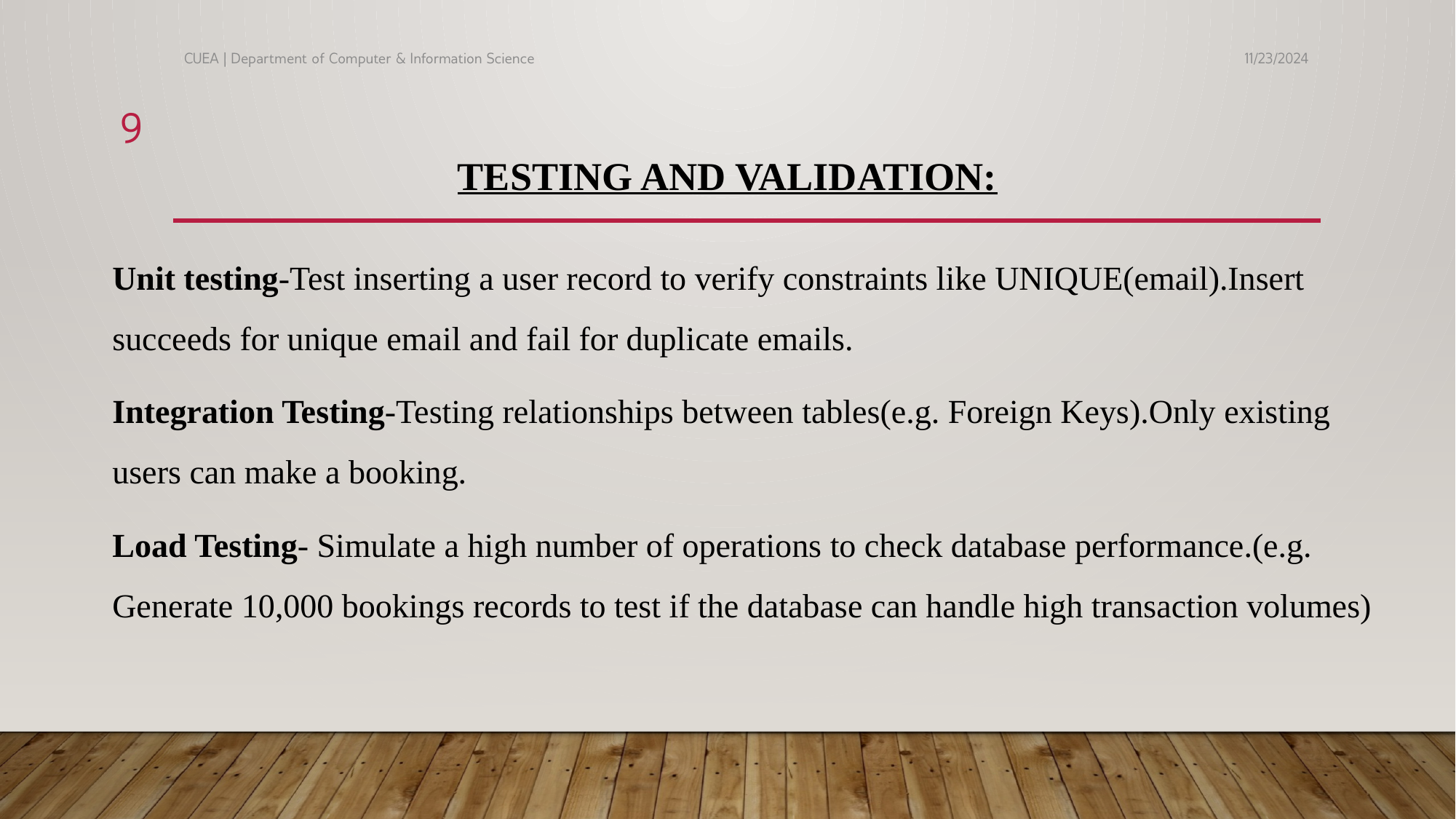

CUEA | Department of Computer & Information Science
11/23/2024
9
# TESTING AND VALIDATION:
Unit testing-Test inserting a user record to verify constraints like UNIQUE(email).Insert succeeds for unique email and fail for duplicate emails.
Integration Testing-Testing relationships between tables(e.g. Foreign Keys).Only existing users can make a booking.
Load Testing- Simulate a high number of operations to check database performance.(e.g. Generate 10,000 bookings records to test if the database can handle high transaction volumes)